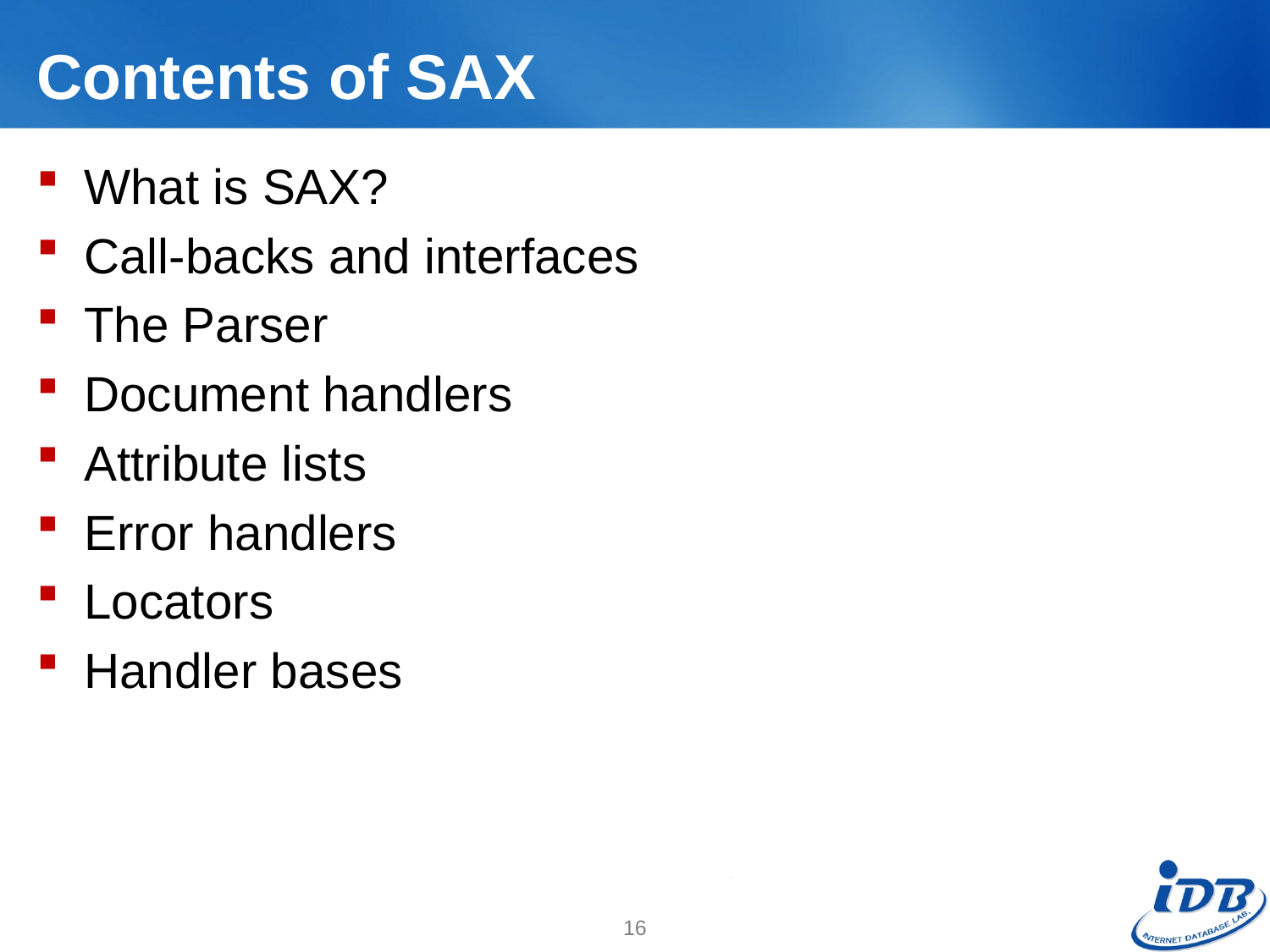

# Contents of SAX
What is SAX?
Call-backs and interfaces
The Parser
Document handlers
Attribute lists
Error handlers
Locators
Handler bases

16